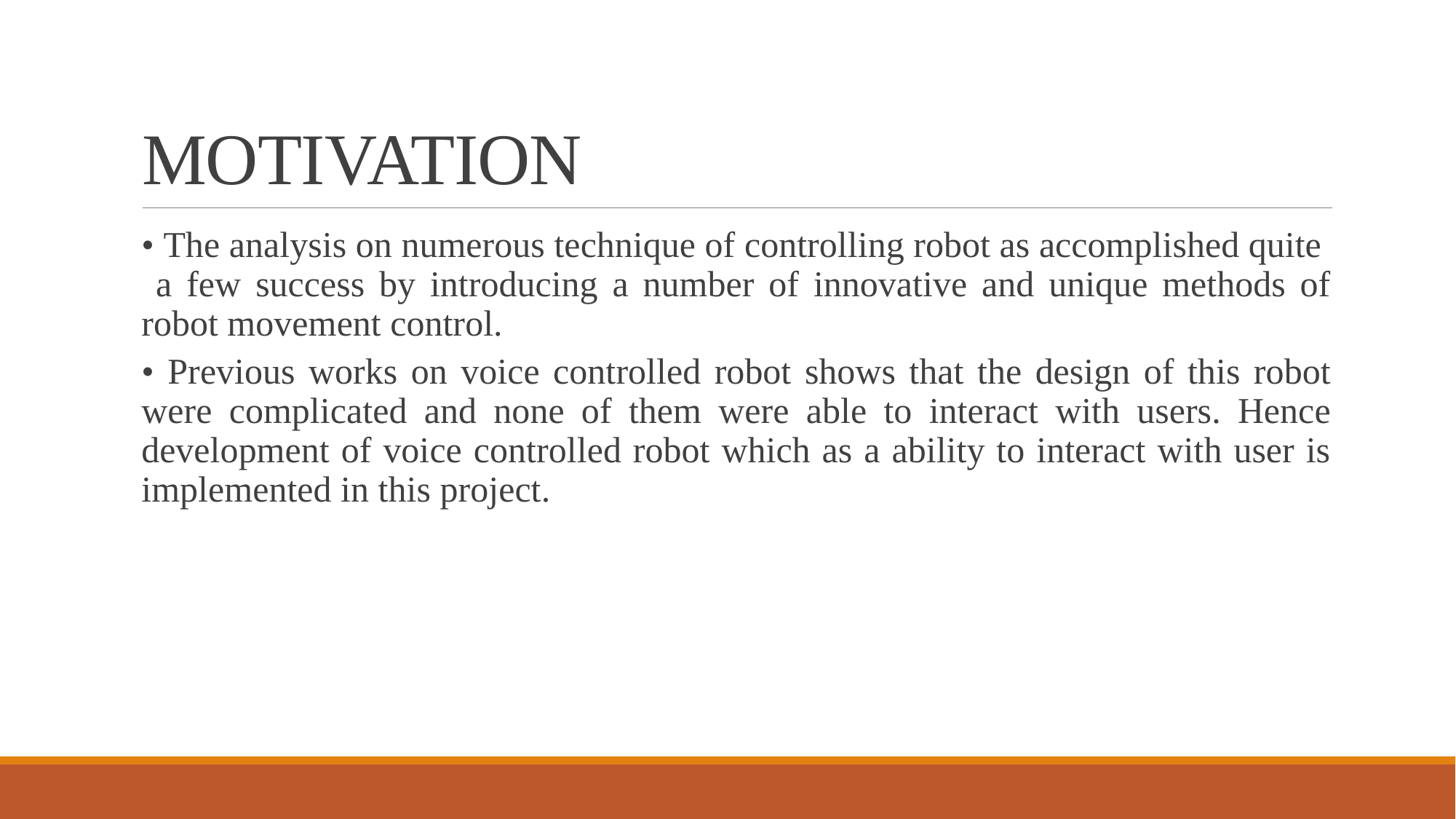

# MOTIVATION
• The analysis on numerous technique of controlling robot as accomplished quite   a few success by introducing a number of innovative and unique methods of robot movement control.
• Previous works on voice controlled robot shows that the design of this robot were complicated and none of them were able to interact with users. Hence development of voice controlled robot which as a ability to interact with user is implemented in this project.